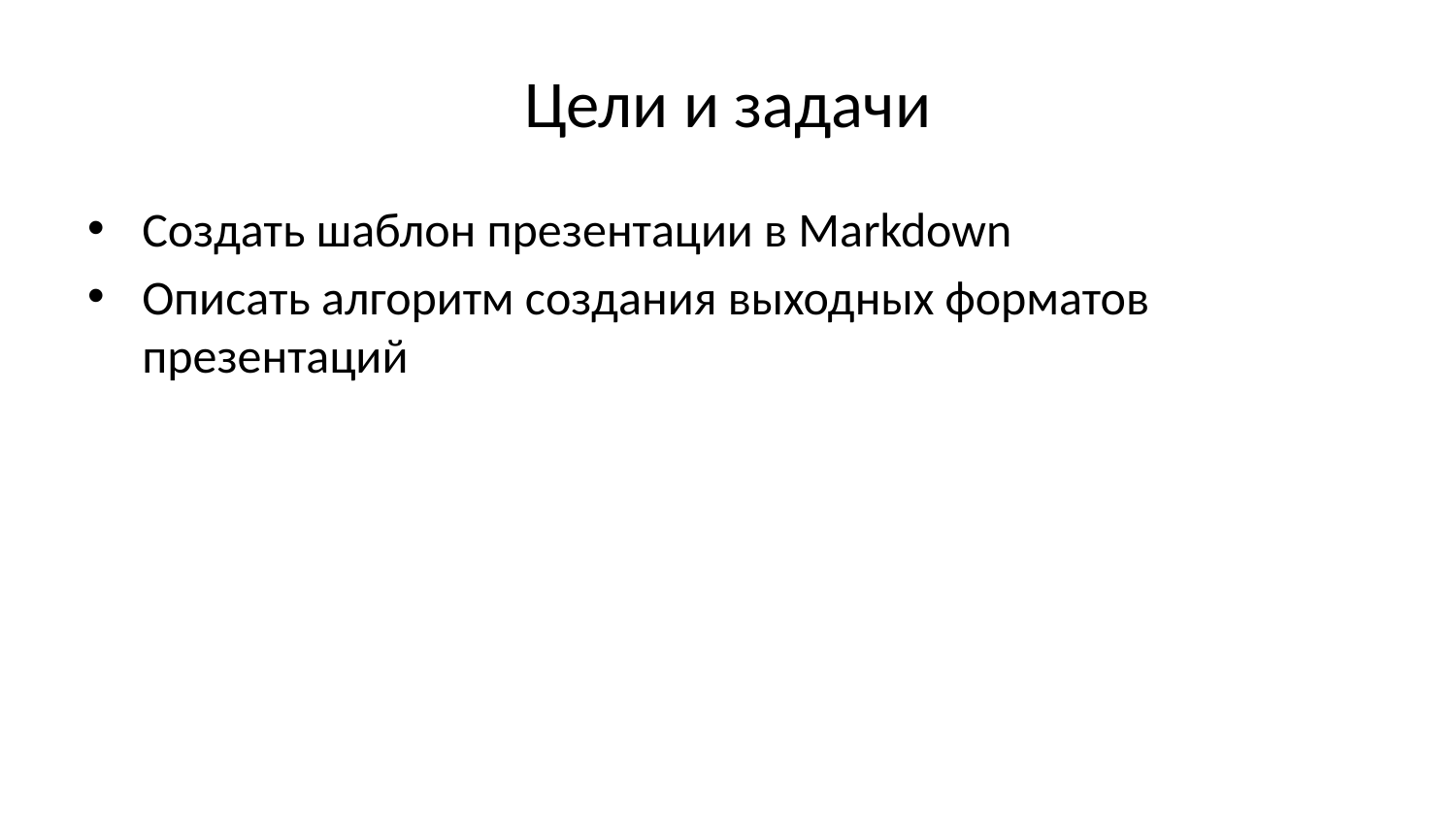

# Цели и задачи
Создать шаблон презентации в Markdown
Описать алгоритм создания выходных форматов презентаций